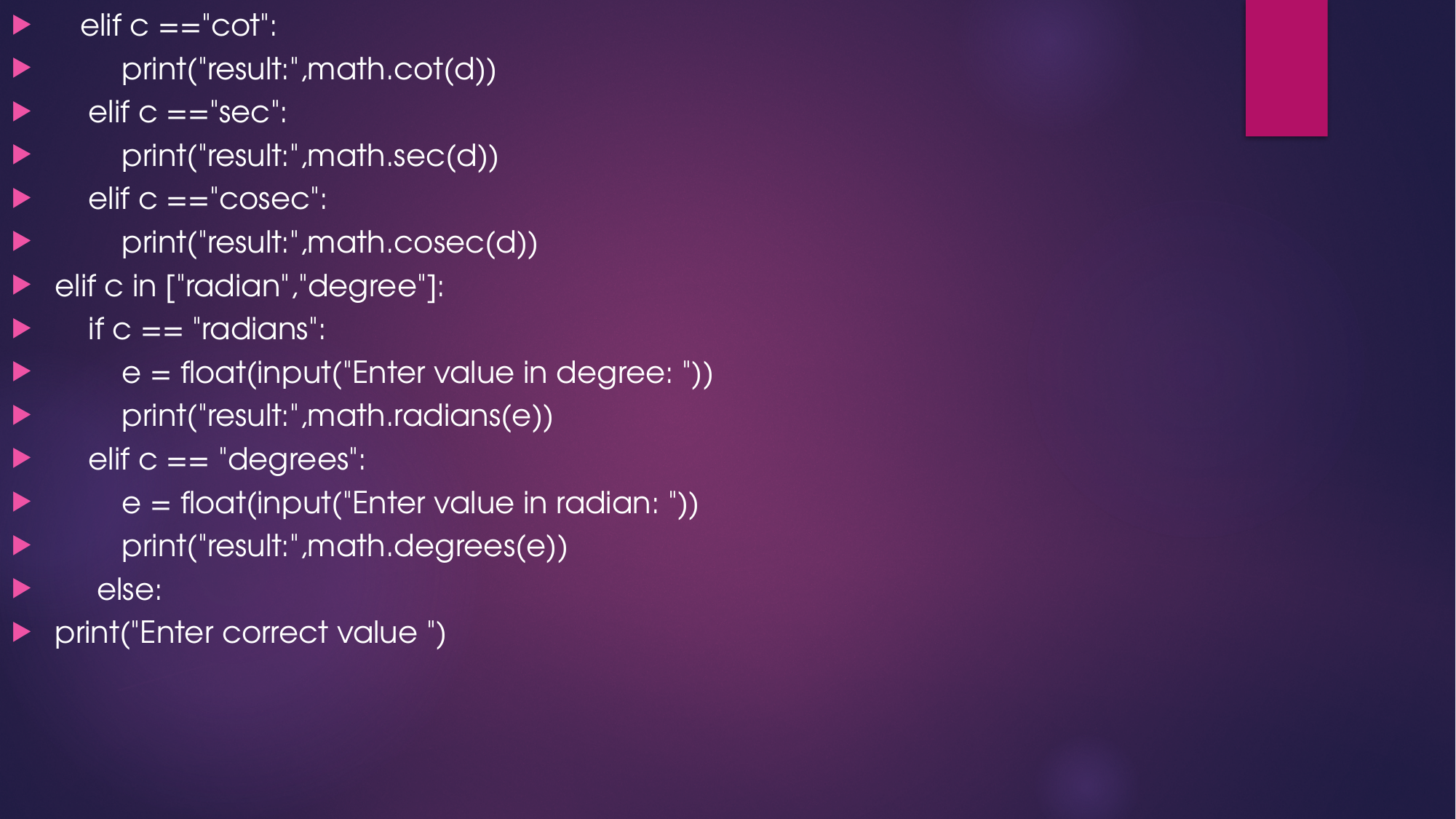

elif c =="cot":
        print("result:",math.cot(d))
    elif c =="sec":
        print("result:",math.sec(d))
    elif c =="cosec":
        print("result:",math.cosec(d))
elif c in ["radian","degree"]:
    if c == "radians":
        e = float(input("Enter value in degree: "))
        print("result:",math.radians(e))
    elif c == "degrees":
        e = float(input("Enter value in radian: "))
        print("result:",math.degrees(e))
     else:
print("Enter correct value ")